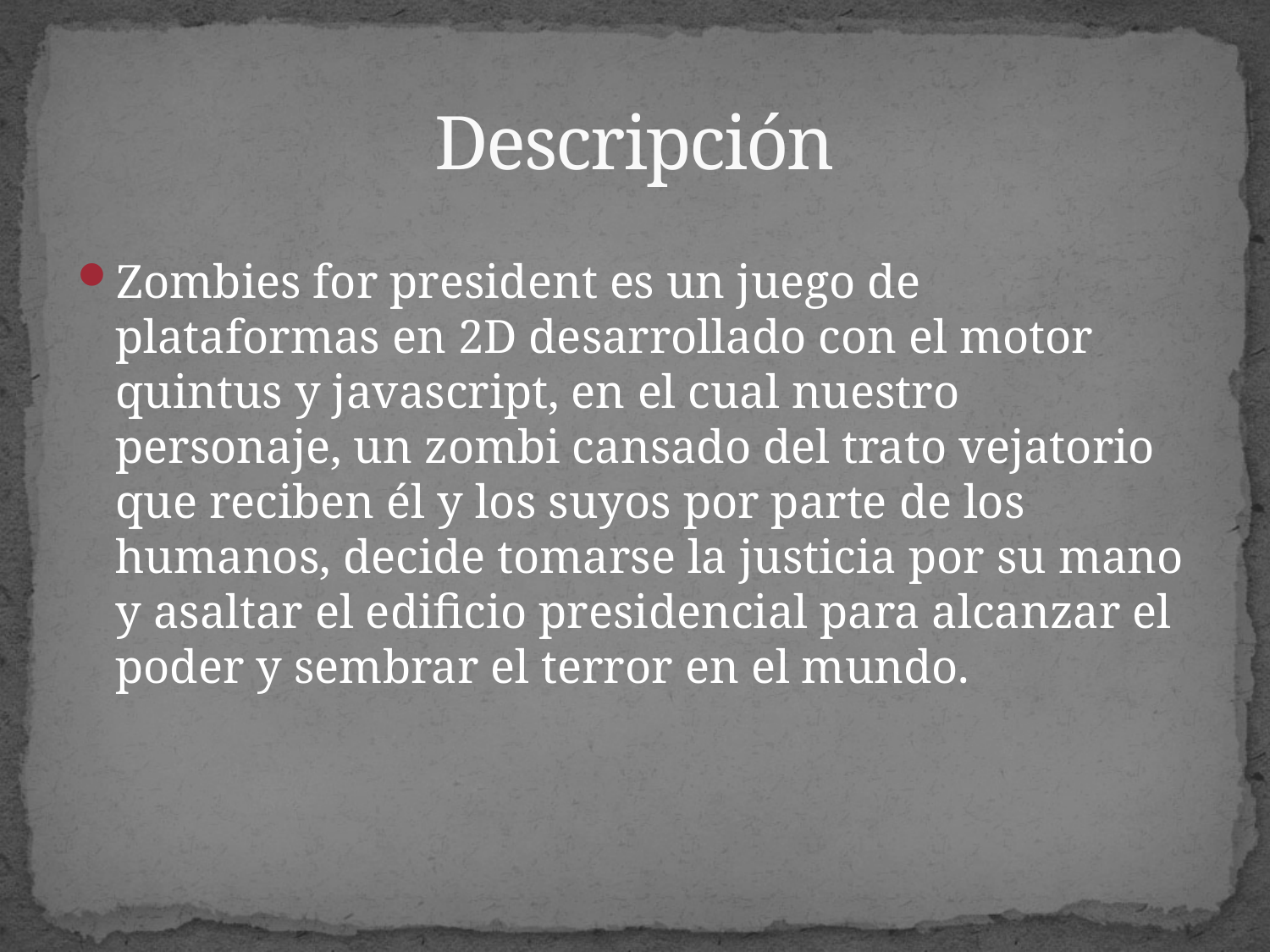

# Descripción
Zombies for president es un juego de plataformas en 2D desarrollado con el motor quintus y javascript, en el cual nuestro personaje, un zombi cansado del trato vejatorio que reciben él y los suyos por parte de los humanos, decide tomarse la justicia por su mano y asaltar el edificio presidencial para alcanzar el poder y sembrar el terror en el mundo.